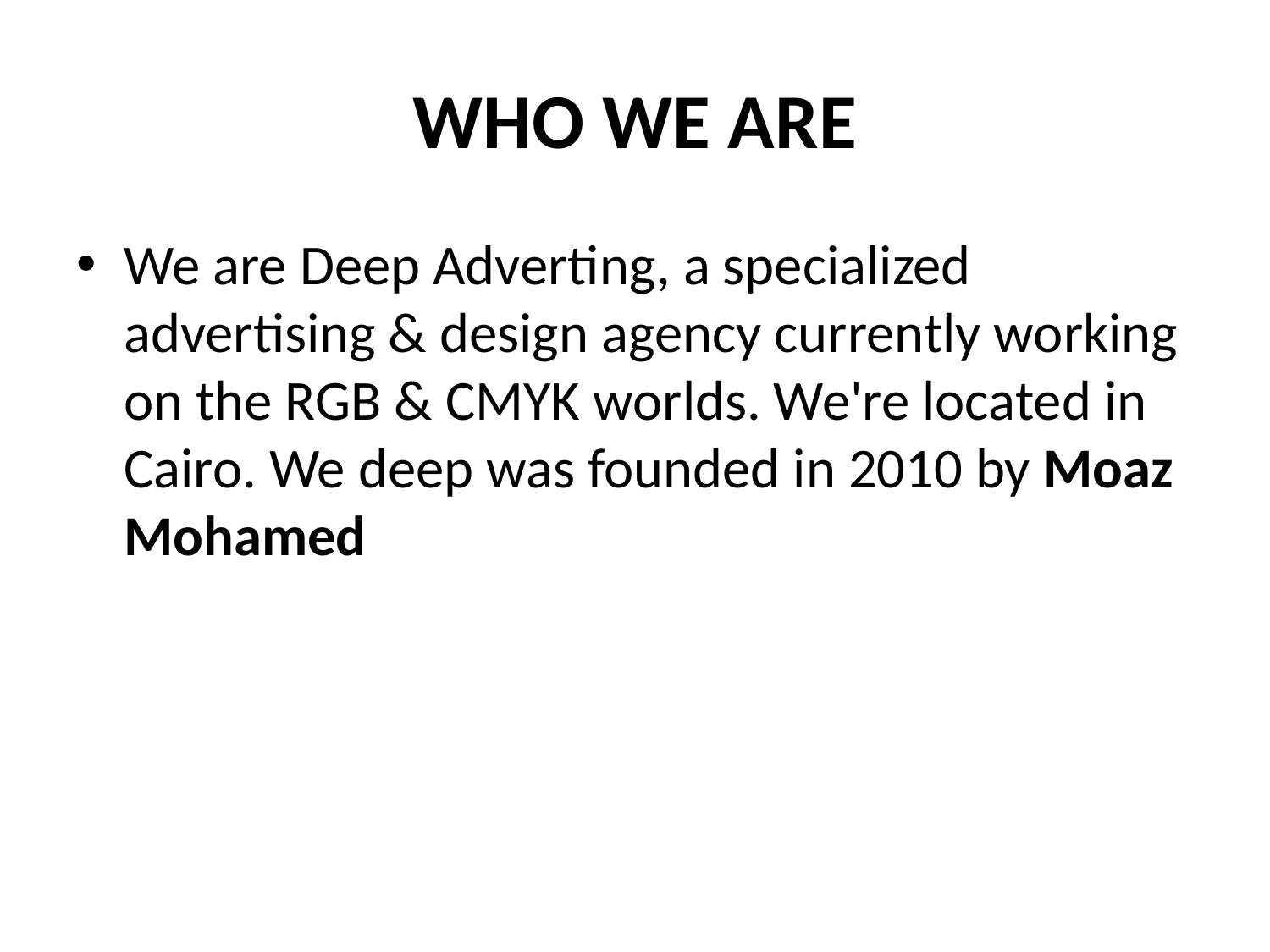

# WHO WE ARE
We are Deep Adverting, a specialized advertising & design agency currently working on the RGB & CMYK worlds. We're located in Cairo. We deep was founded in 2010 by Moaz Mohamed